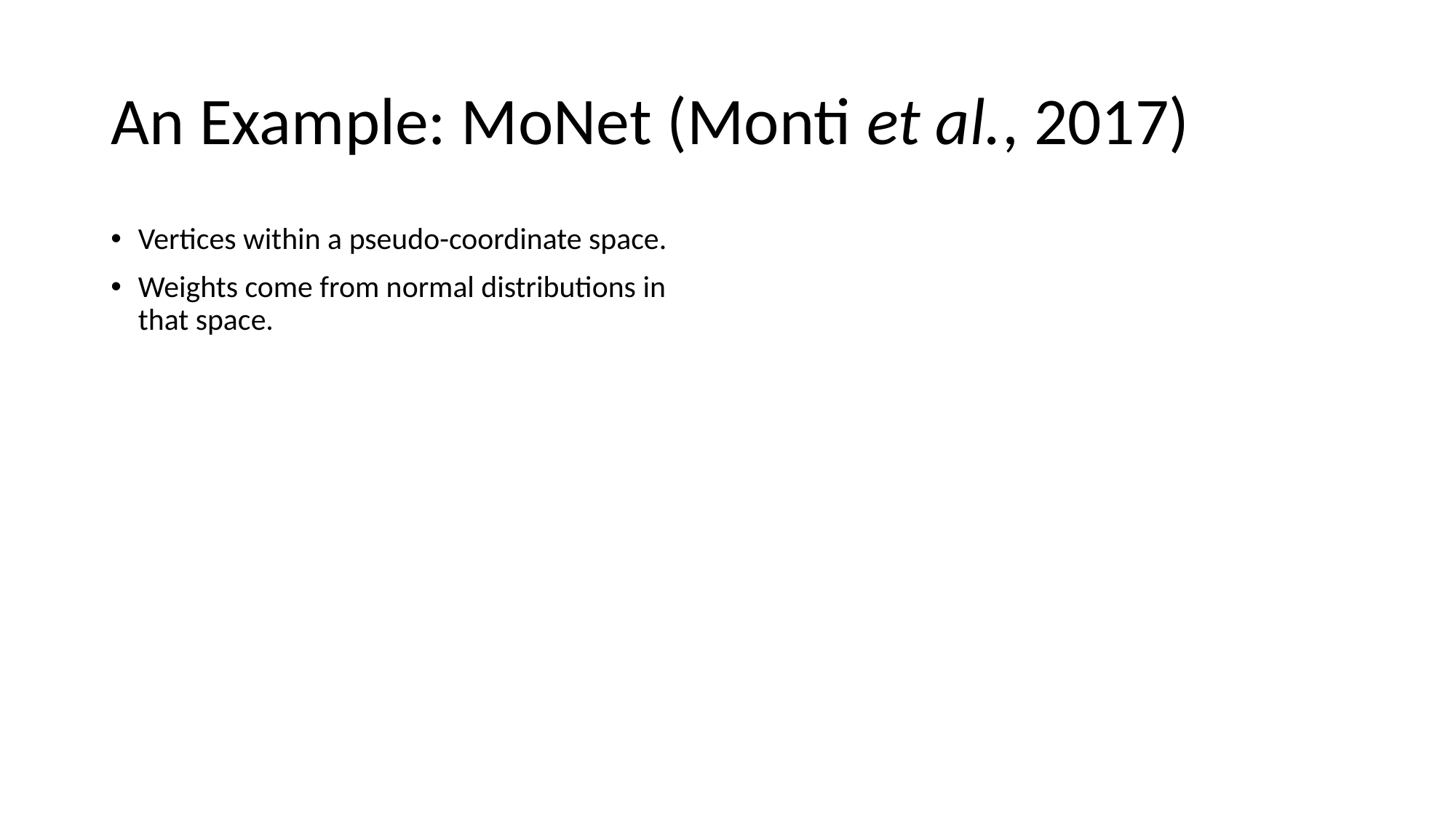

# An Example: MoNet (Monti et al., 2017)
Vertices within a pseudo-coordinate space.
Weights come from normal distributions in that space.